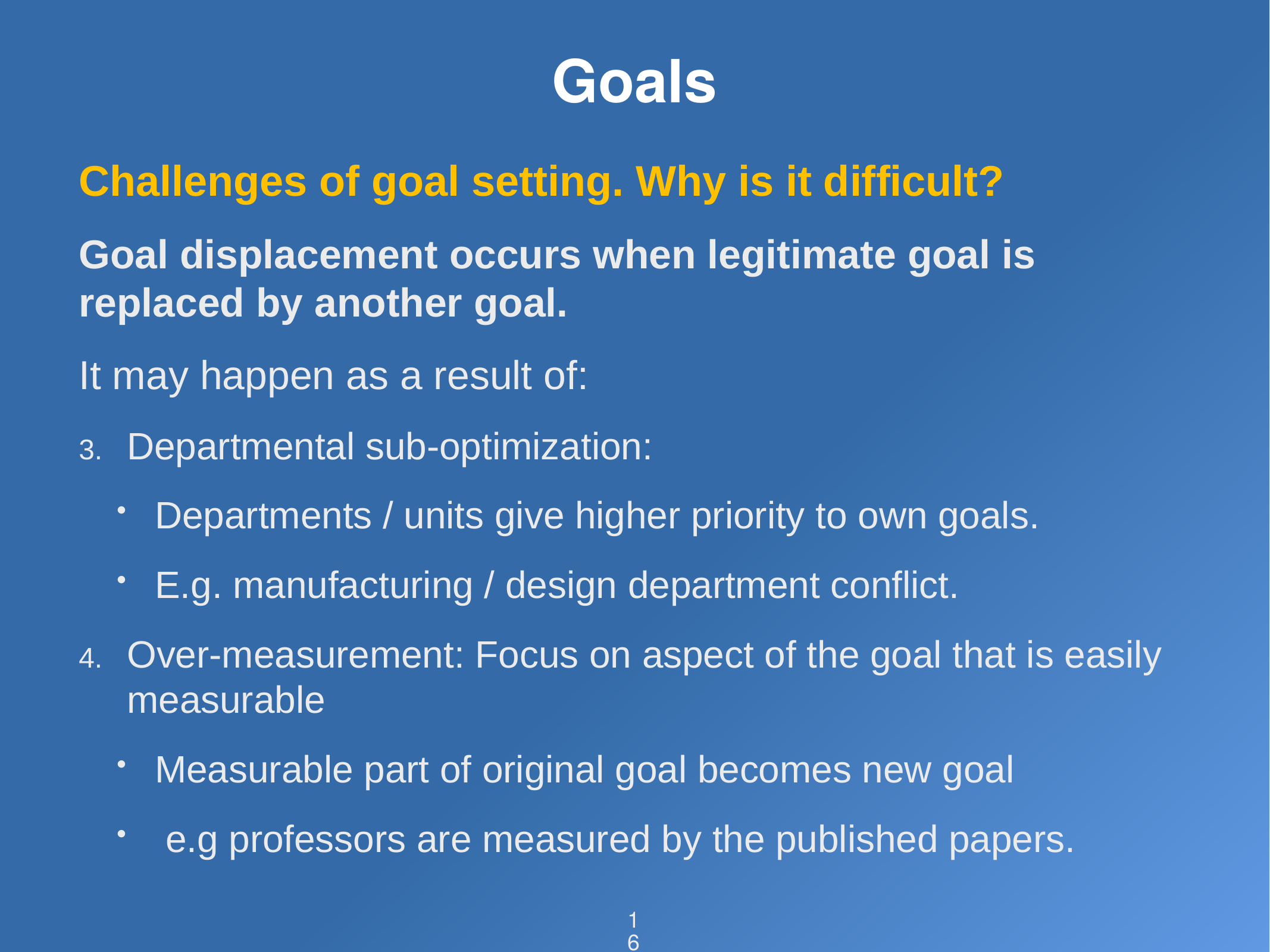

# Goals
Challenges of goal setting. Why is it difficult?
Goal displacement occurs when legitimate goal is replaced by another goal.
It may happen as a result of:
Departmental sub-optimization:
Departments / units give higher priority to own goals.
E.g. manufacturing / design department conflict.
Over-measurement: Focus on aspect of the goal that is easily measurable
Measurable part of original goal becomes new goal
 e.g professors are measured by the published papers.
16